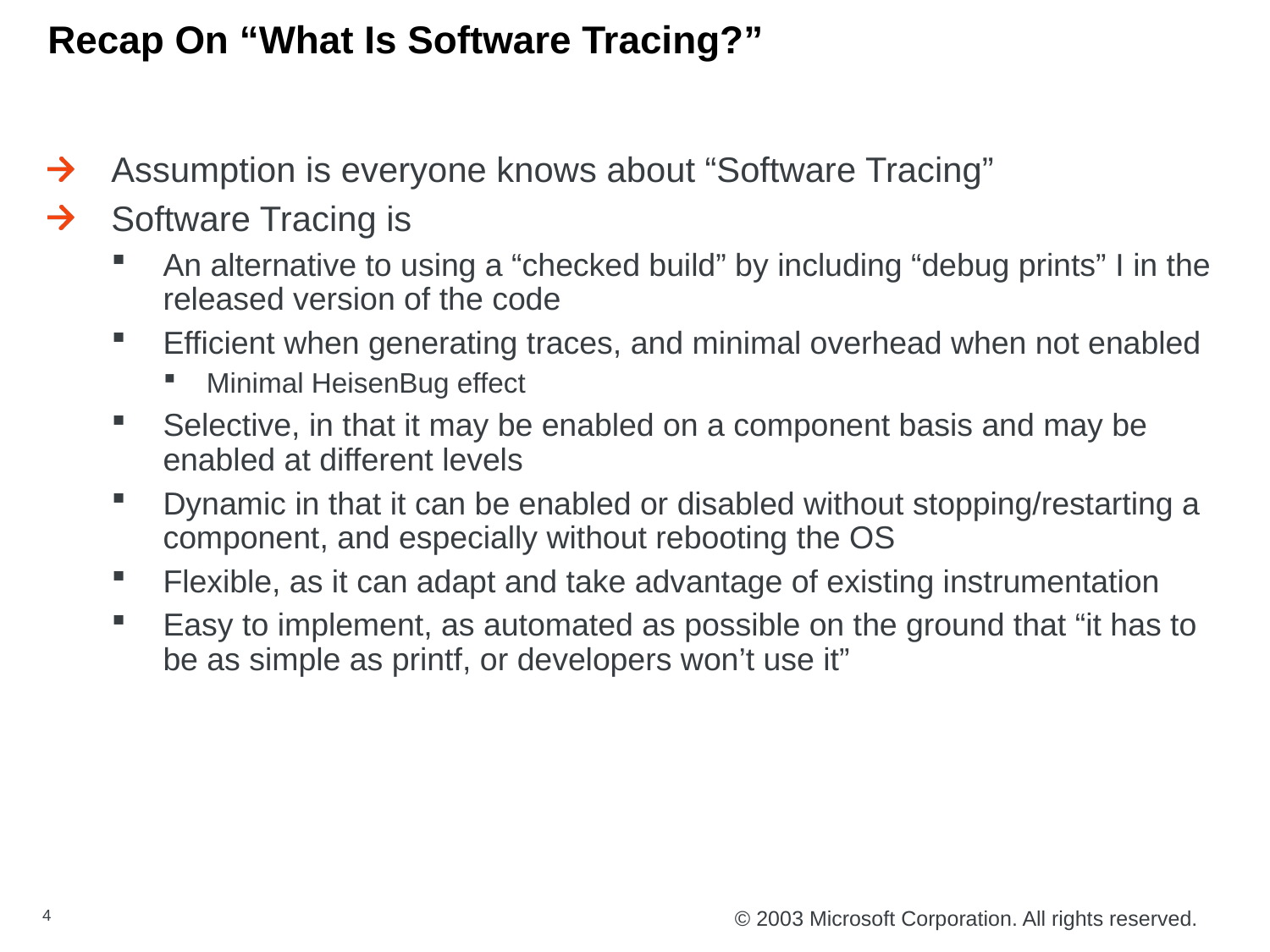

# Recap On “What Is Software Tracing?”
Assumption is everyone knows about “Software Tracing”
Software Tracing is
An alternative to using a “checked build” by including “debug prints” I in the released version of the code
Efficient when generating traces, and minimal overhead when not enabled
Minimal HeisenBug effect
Selective, in that it may be enabled on a component basis and may be enabled at different levels
Dynamic in that it can be enabled or disabled without stopping/restarting a component, and especially without rebooting the OS
Flexible, as it can adapt and take advantage of existing instrumentation
Easy to implement, as automated as possible on the ground that “it has to be as simple as printf, or developers won’t use it”
4